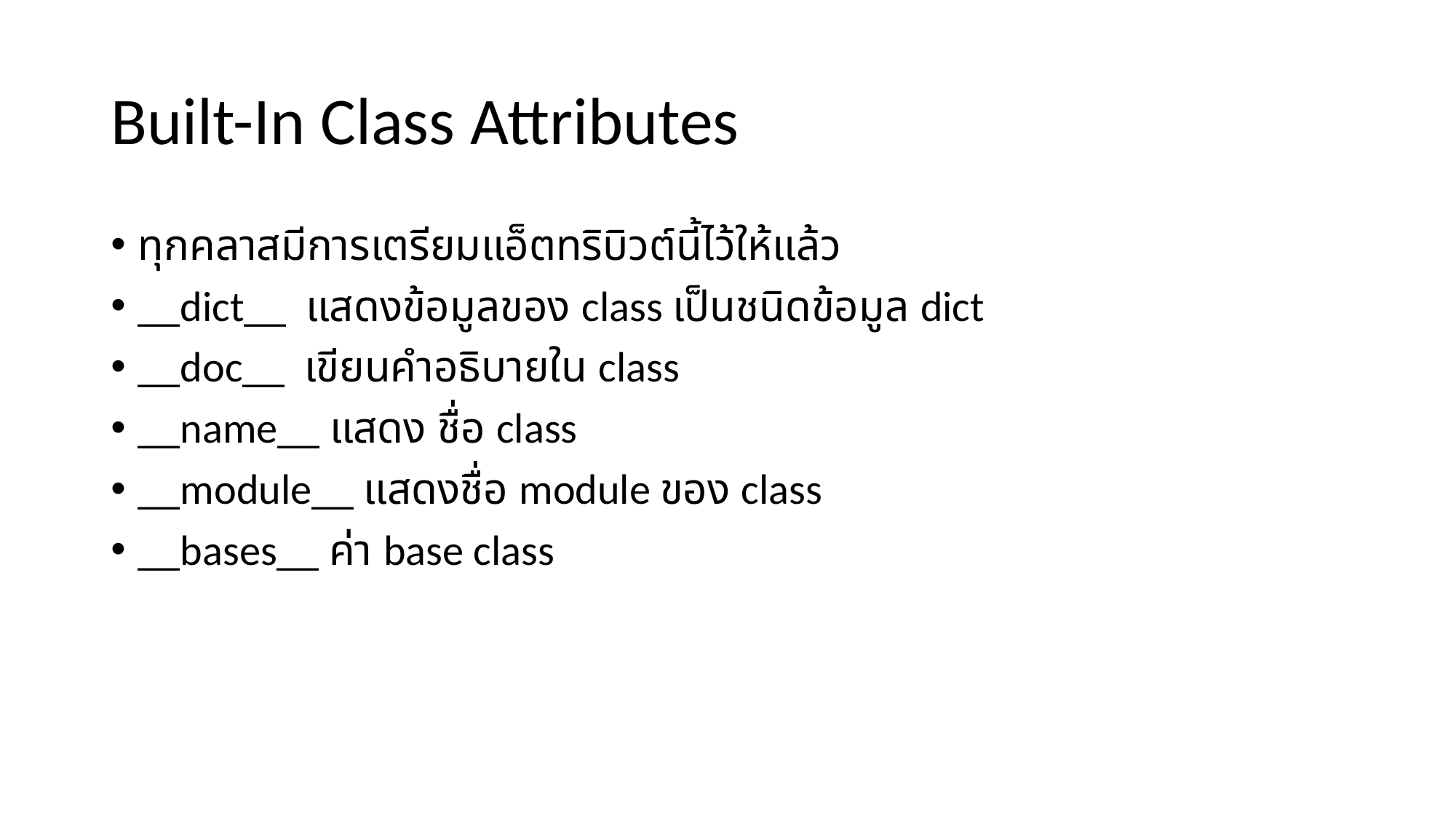

# Built-In Class Attributes
ทุกคลาสมีการเตรียมแอ็ตทริบิวต์นี้ไว้ให้แล้ว
__dict__  แสดงข้อมูลของ class เป็นชนิดข้อมูล dict
__doc__  เขียนคำอธิบายใน class
__name__ แสดง ชื่อ class
__module__ แสดงชื่อ module ของ class
__bases__ ค่า base class